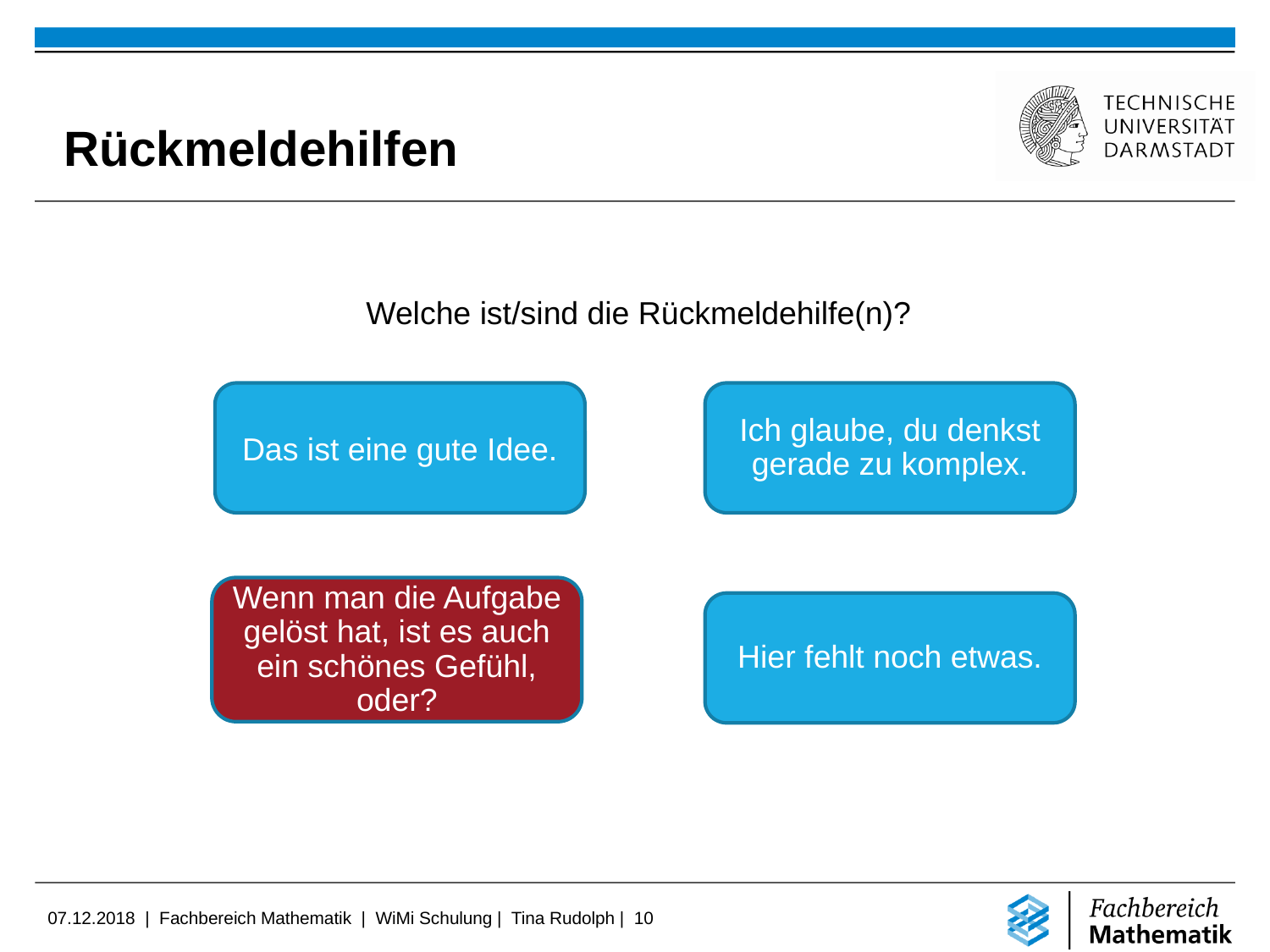

Rückmeldehilfen
Welche ist/sind die Rückmeldehilfe(n)?

Das ist eine gute Idee.
Ich glaube, du denkst gerade zu komplex.
Wenn man die Aufgabe
gelöst hat, ist es auch ein schönes Gefühl, oder?
Hier fehlt noch etwas.